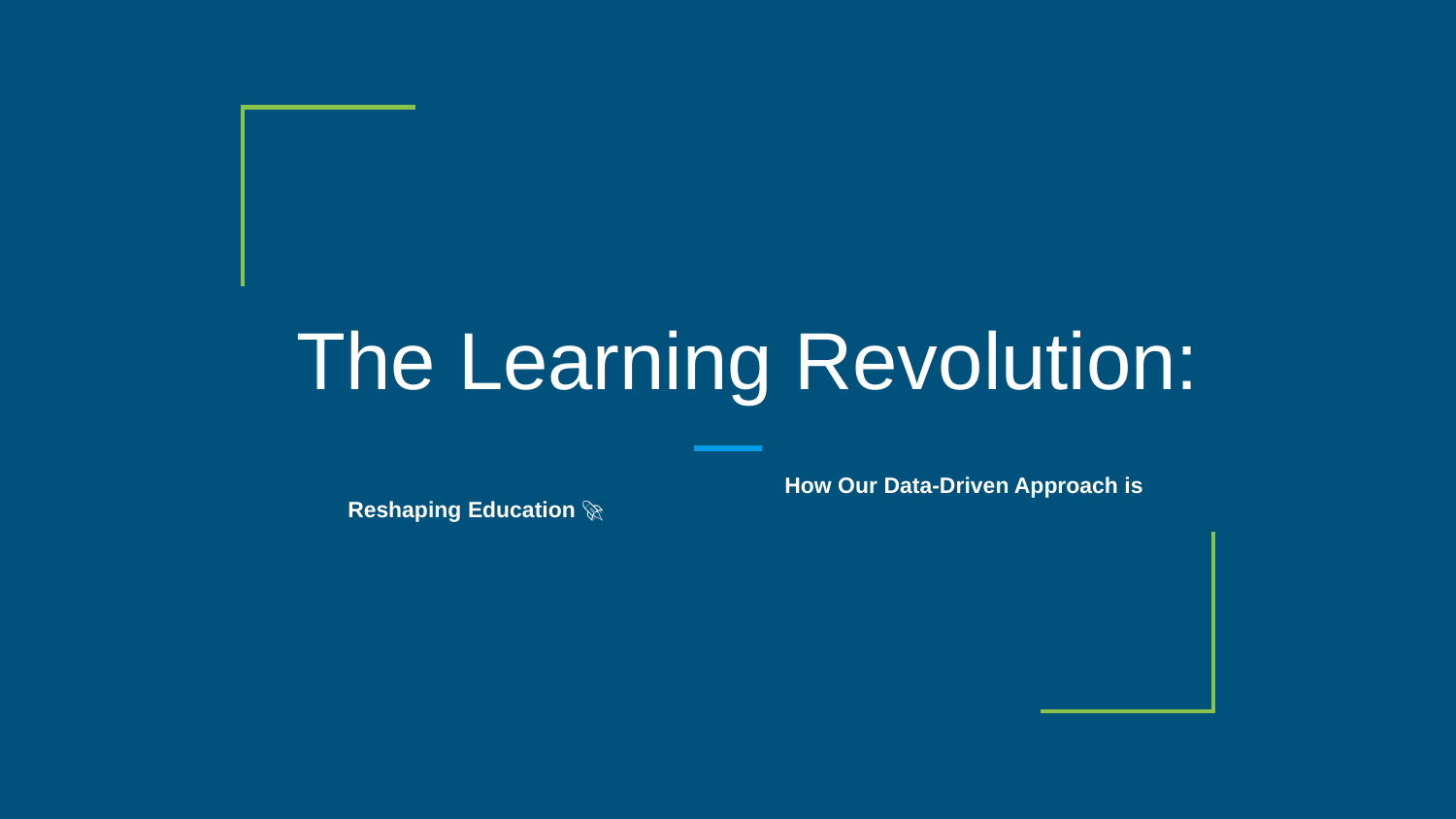

# The Learning Revolution:
 			How Our Data-Driven Approach is Reshaping Education 🚀